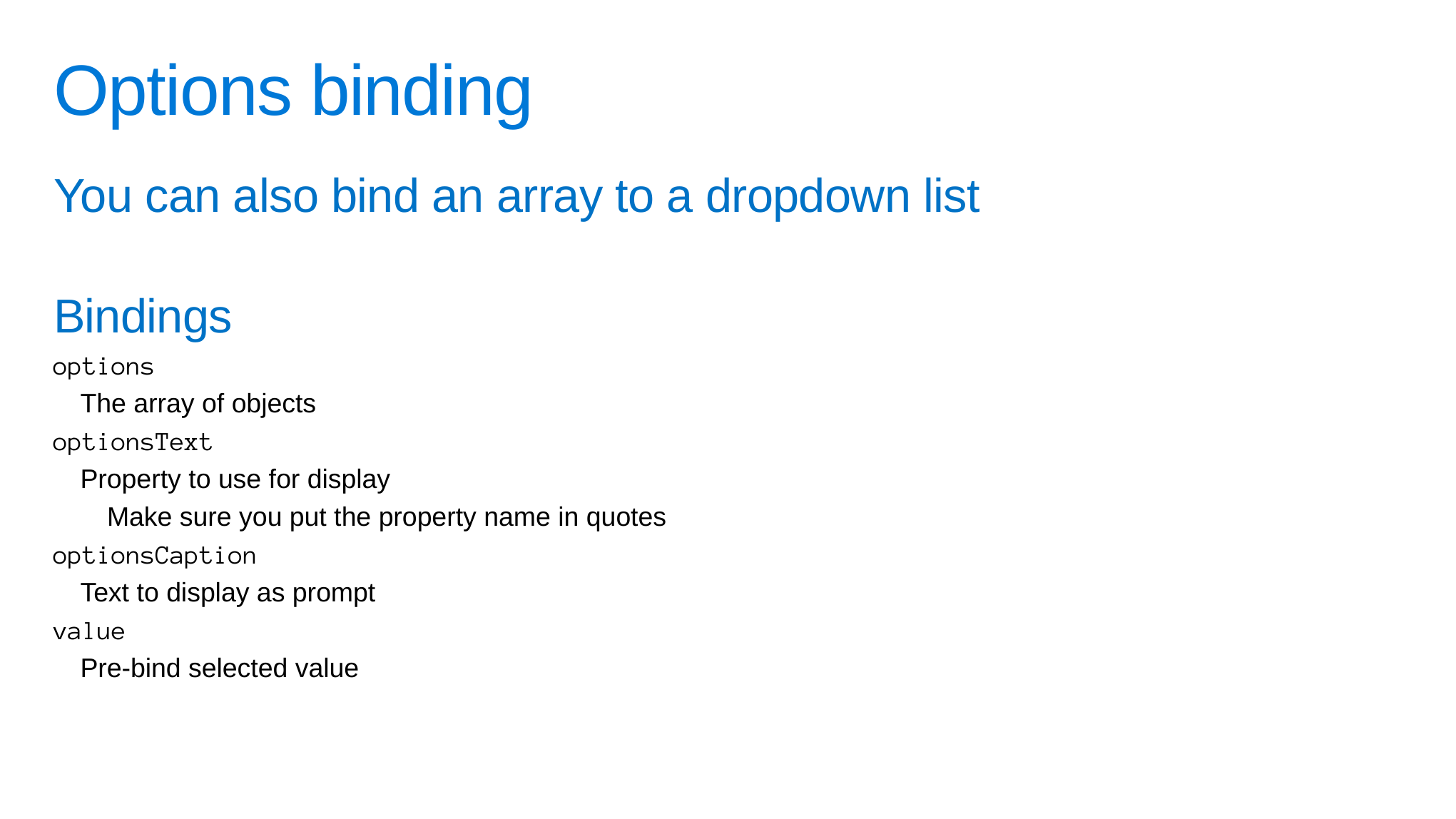

# Options binding
You can also bind an array to a dropdown list

Bindings
options
The array of objects
optionsText
Property to use for display
Make sure you put the property name in quotes
optionsCaption
Text to display as prompt
value
Pre-bind selected value